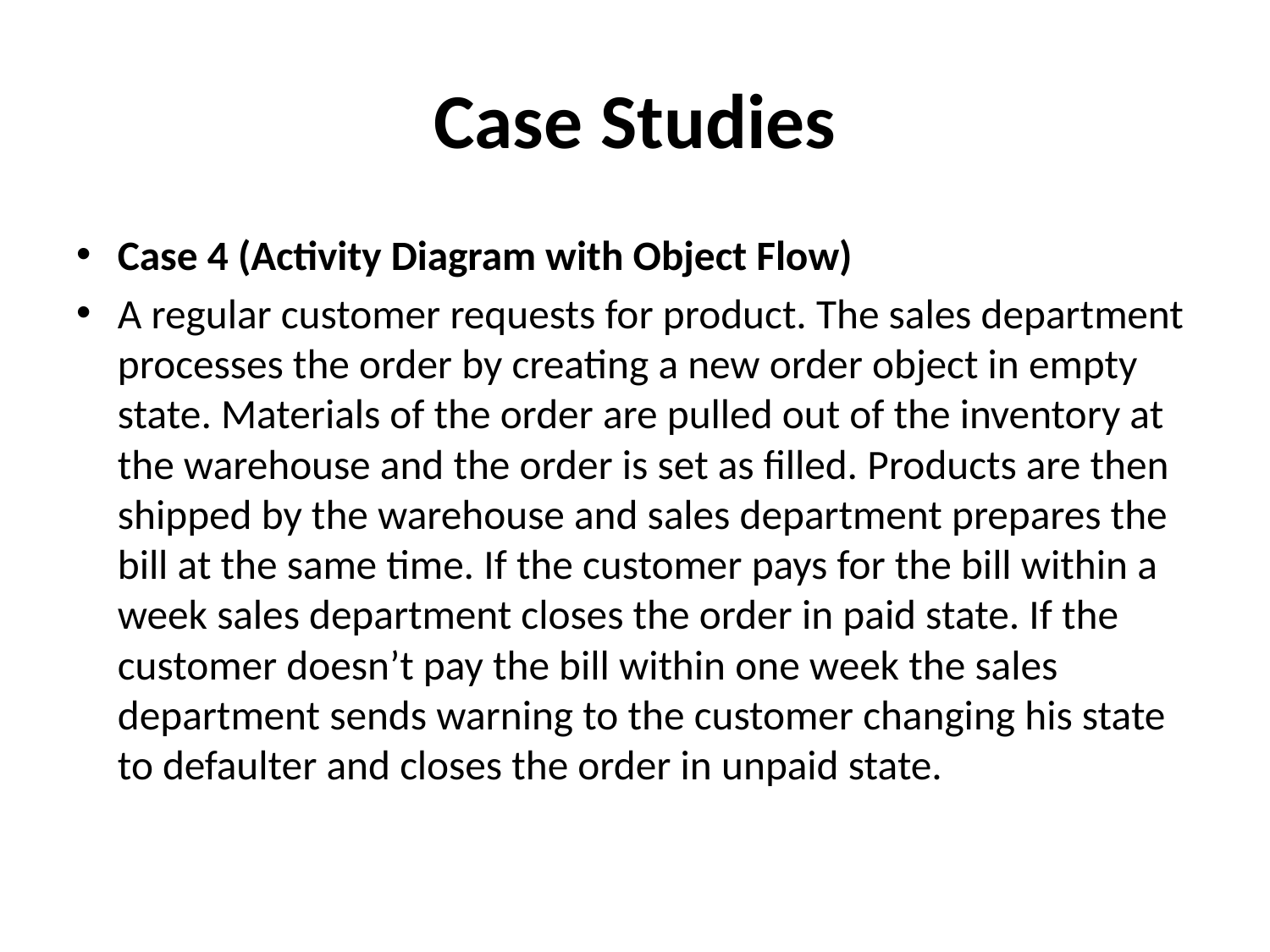

# Case Studies
Case 4 (Activity Diagram with Object Flow)
A regular customer requests for product. The sales department processes the order by creating a new order object in empty state. Materials of the order are pulled out of the inventory at the warehouse and the order is set as filled. Products are then shipped by the warehouse and sales department prepares the bill at the same time. If the customer pays for the bill within a week sales department closes the order in paid state. If the customer doesn’t pay the bill within one week the sales department sends warning to the customer changing his state to defaulter and closes the order in unpaid state.